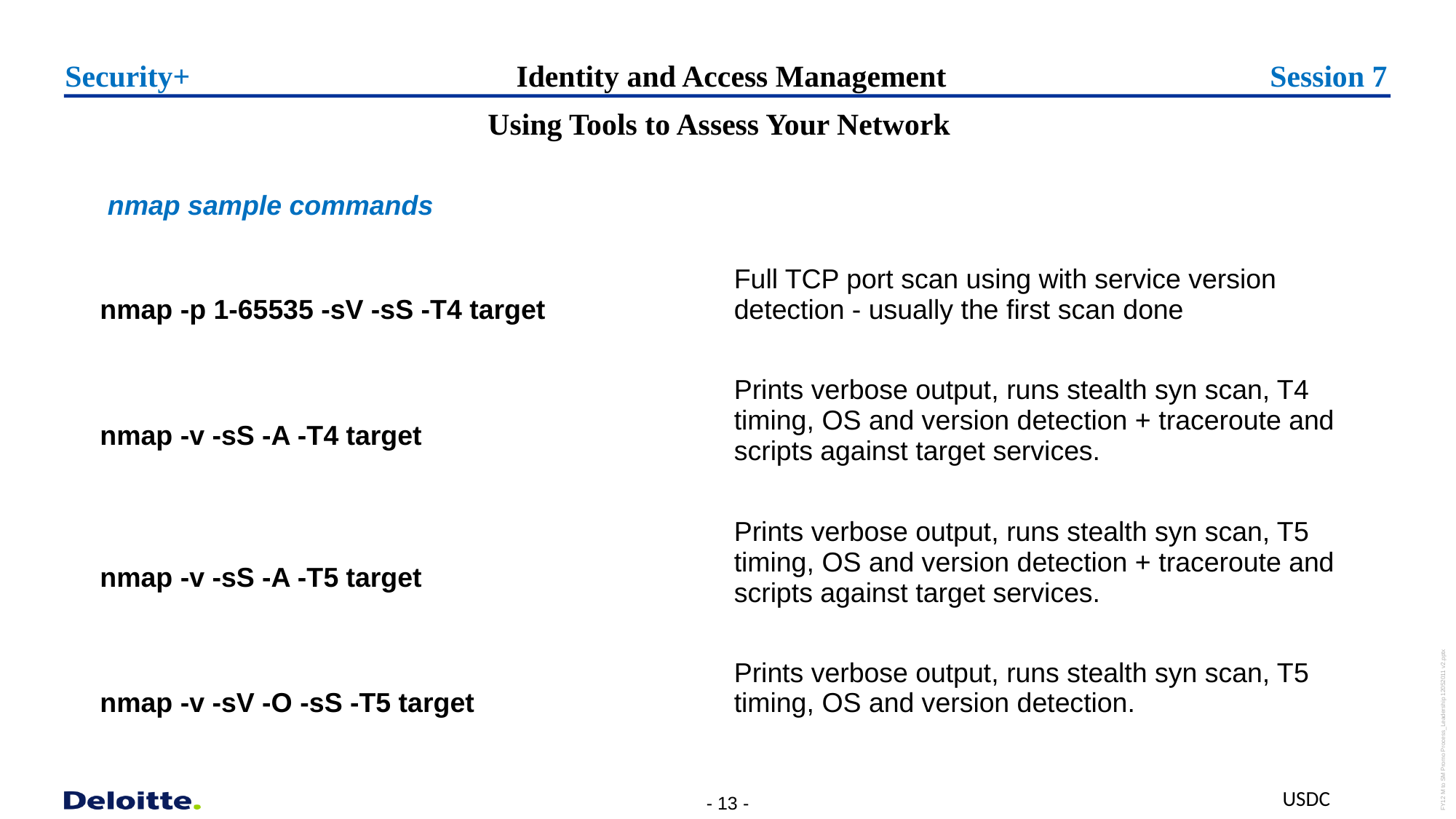

Session 7
Security+
# Identity and Access Management
Using Tools to Assess Your Network
 nmap sample commands

| nmap -p 1-65535 -sV -sS -T4 target | Full TCP port scan using with service version detection - usually the first scan done |
| --- | --- |
| nmap -v -sS -A -T4 target | Prints verbose output, runs stealth syn scan, T4 timing, OS and version detection + traceroute and scripts against target services. |
| nmap -v -sS -A -T5 target | Prints verbose output, runs stealth syn scan, T5 timing, OS and version detection + traceroute and scripts against target services. |
| nmap -v -sV -O -sS -T5 target | Prints verbose output, runs stealth syn scan, T5 timing, OS and version detection. |